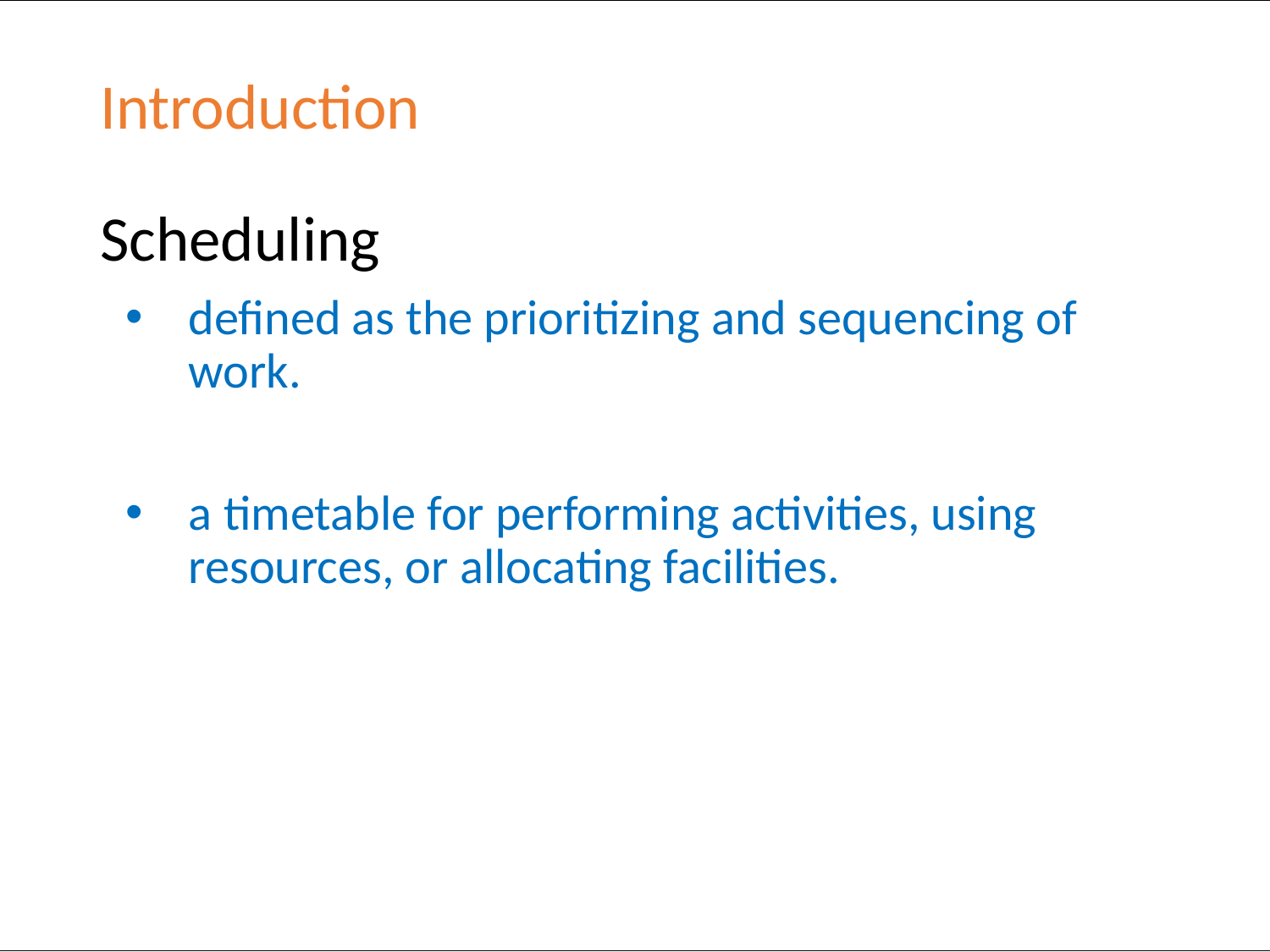

# Introduction
Scheduling
defined as the prioritizing and sequencing of work.

a timetable for performing activities, using resources, or allocating facilities.